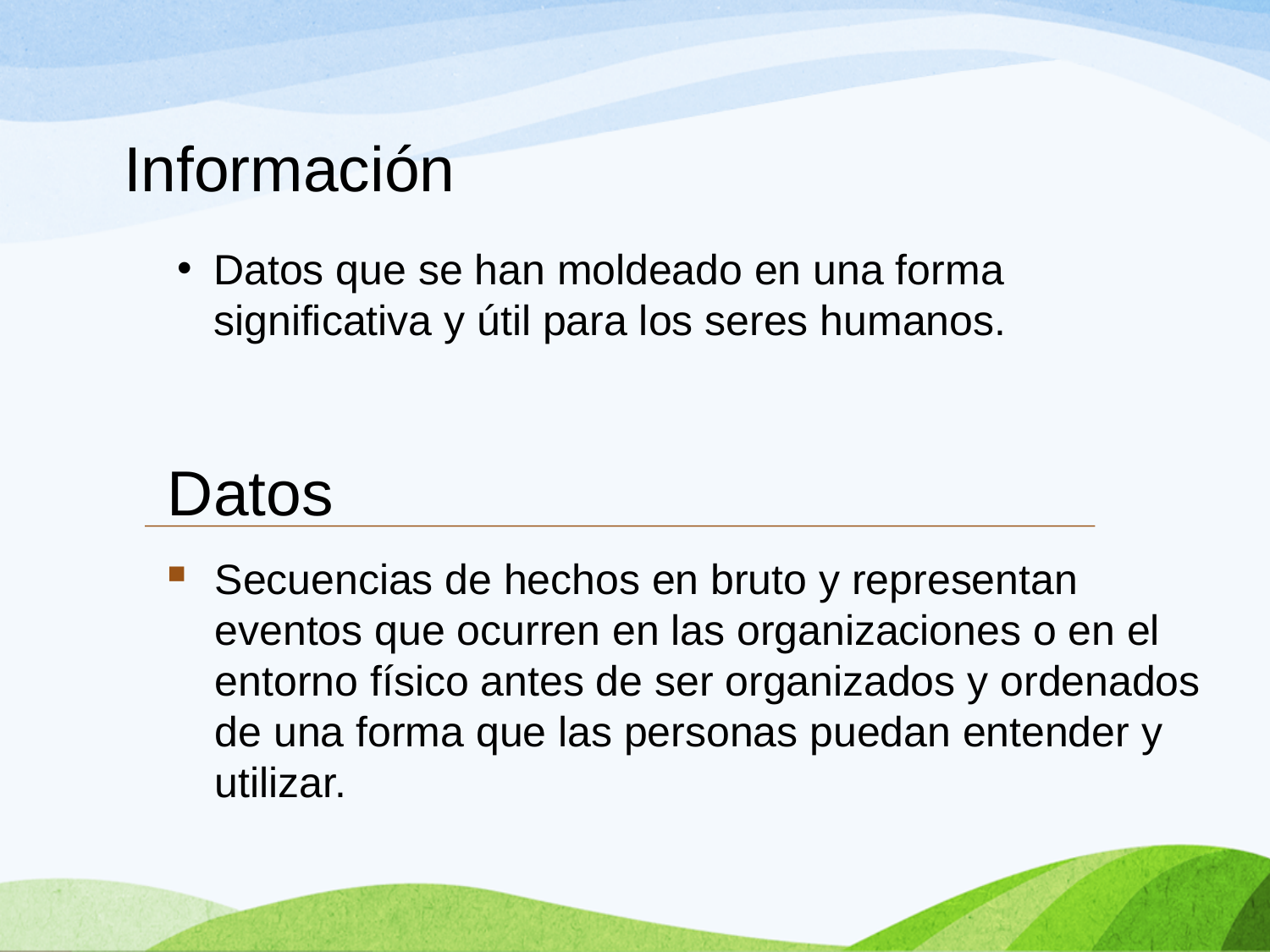

# Información
Datos que se han moldeado en una forma significativa y útil para los seres humanos.
Datos

Secuencias de hechos en bruto y representan eventos que ocurren en las organizaciones o en el entorno físico antes de ser organizados y ordenados de una forma que las personas puedan entender y utilizar.